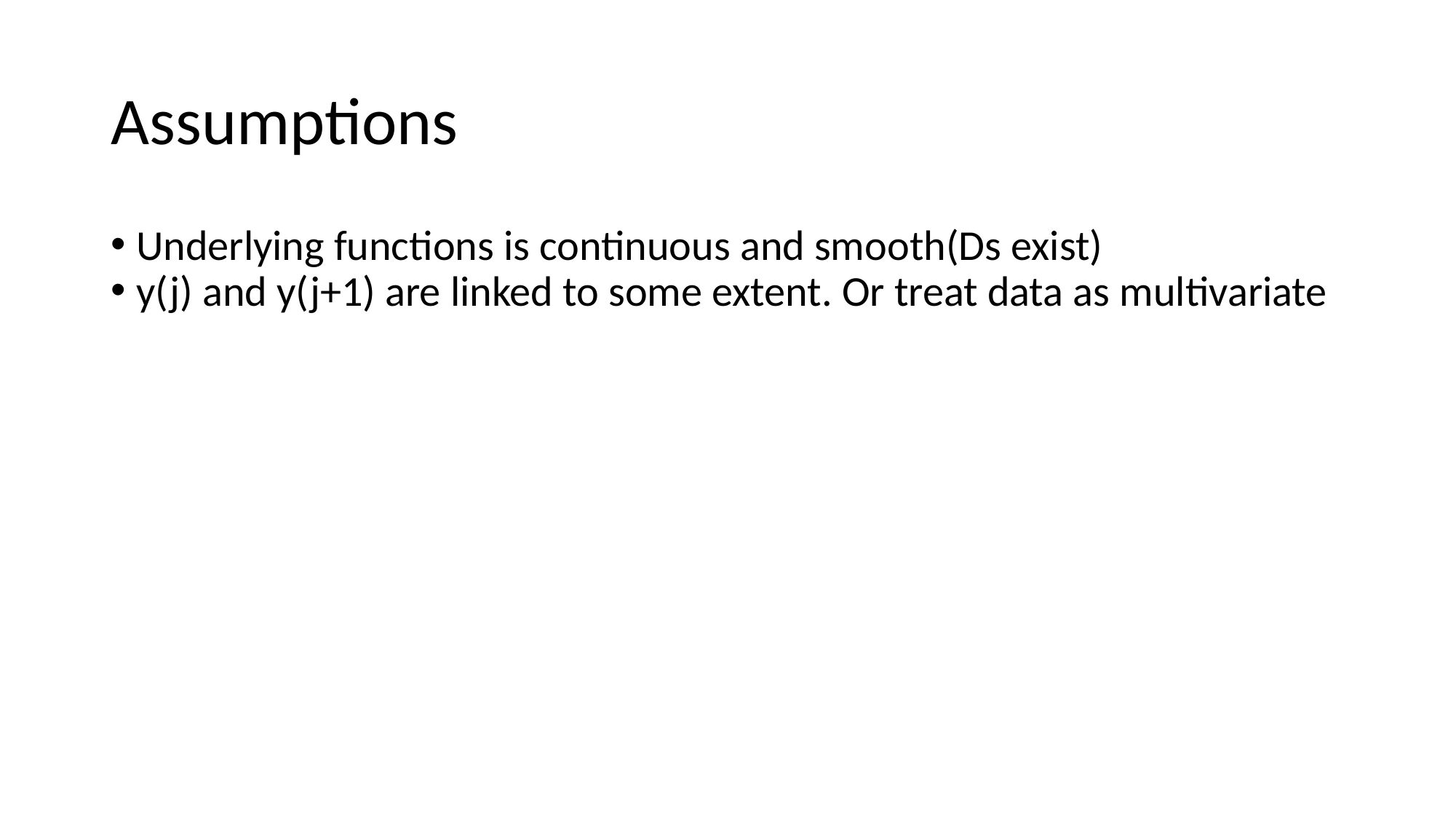

Assumptions
Underlying functions is continuous and smooth(Ds exist)
y(j) and y(j+1) are linked to some extent. Or treat data as multivariate